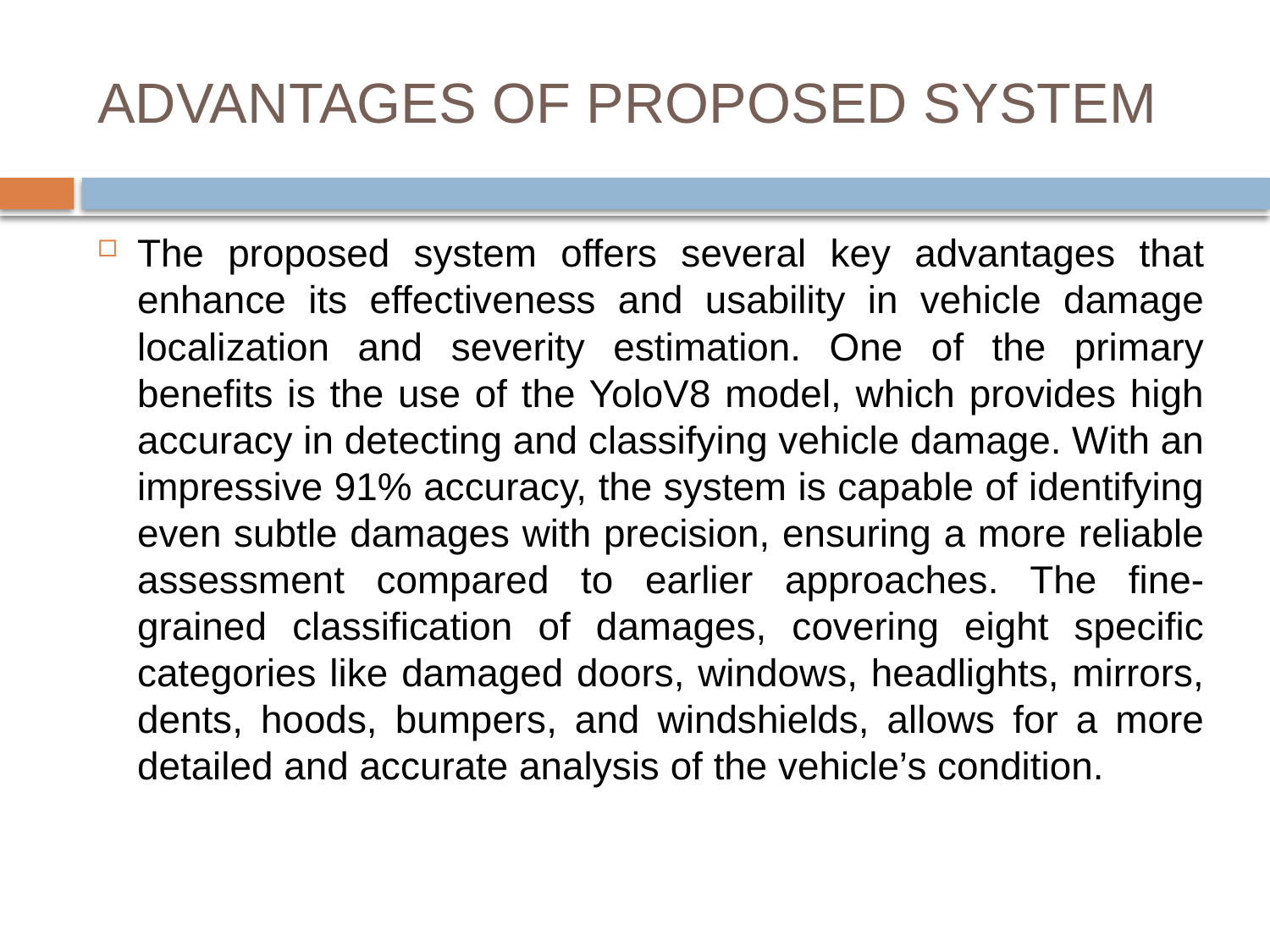

# ADVANTAGES OF PROPOSED SYSTEM
The proposed system offers several key advantages that enhance its effectiveness and usability in vehicle damage localization and severity estimation. One of the primary benefits is the use of the YoloV8 model, which provides high accuracy in detecting and classifying vehicle damage. With an impressive 91% accuracy, the system is capable of identifying even subtle damages with precision, ensuring a more reliable assessment compared to earlier approaches. The fine-grained classification of damages, covering eight specific categories like damaged doors, windows, headlights, mirrors, dents, hoods, bumpers, and windshields, allows for a more detailed and accurate analysis of the vehicle’s condition.